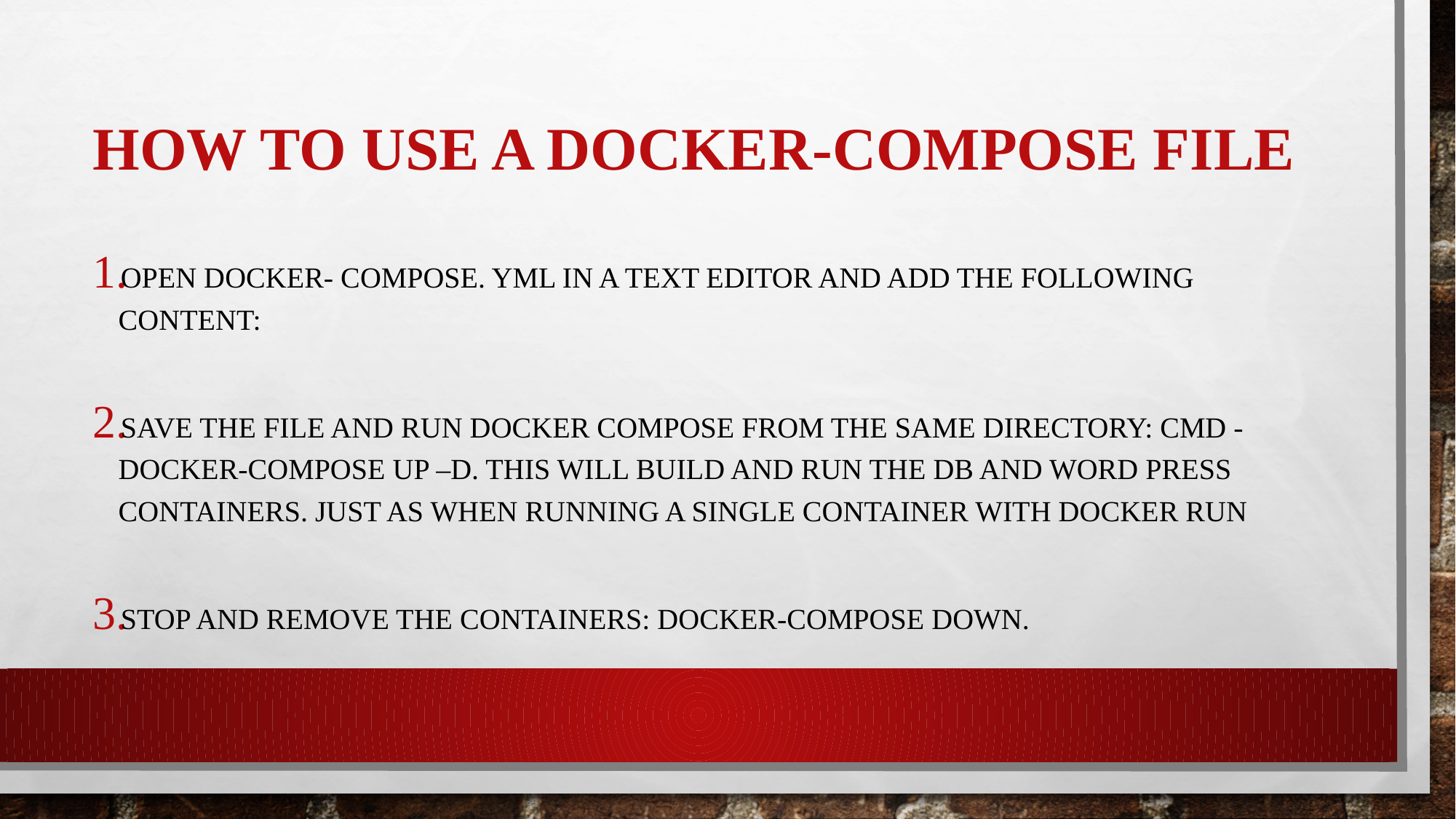

# How to use a docker-compose file
Open docker- compose. yml in a text editor and add the following content:

Save the file and run Docker Compose from the same directory: CMD -docker-compose up –d. This will build and run the db and word press containers. Just as when running a single container with docker run

Stop and remove the containers: docker-compose down.